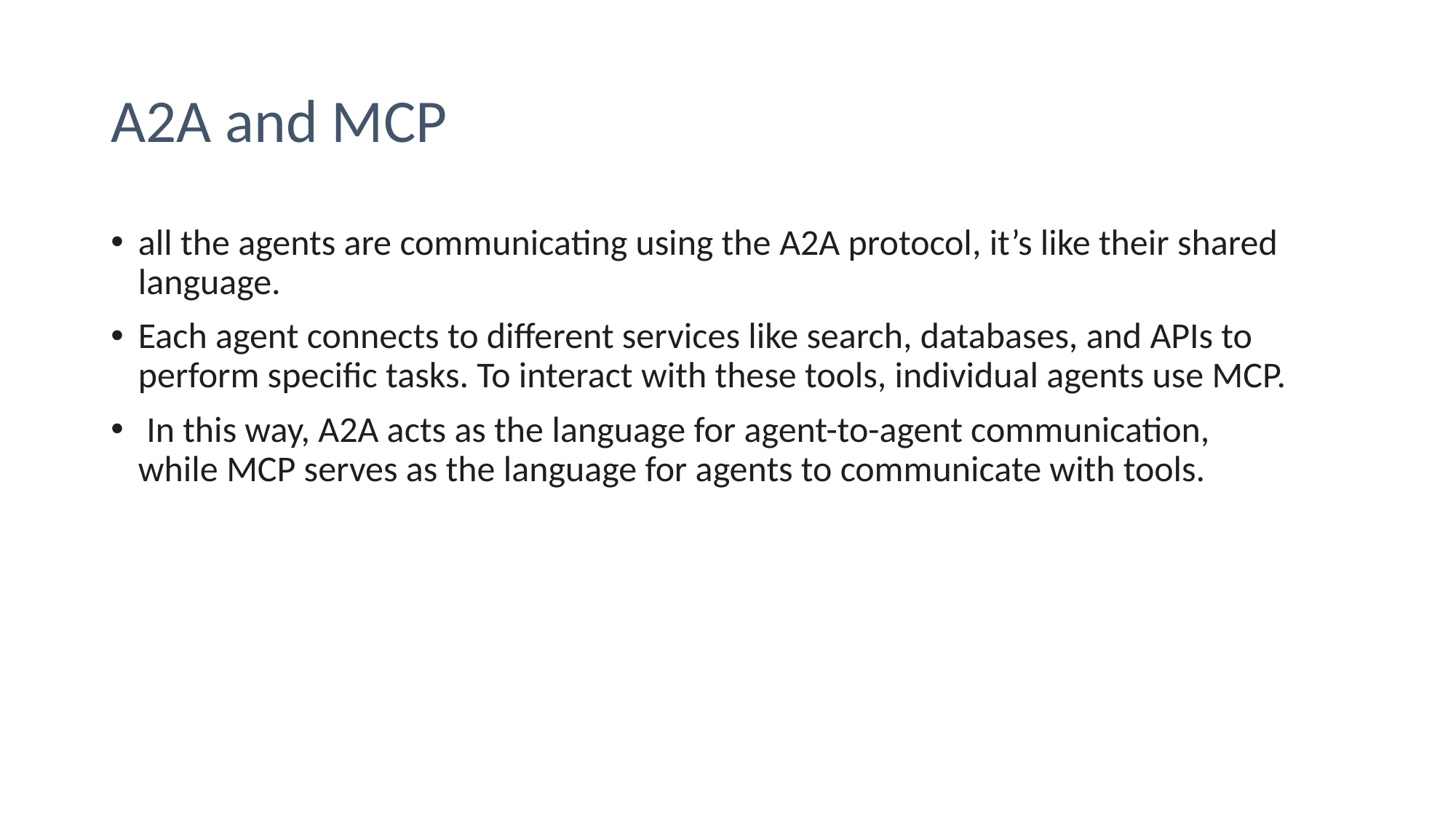

# A2A and MCP
all the agents are communicating using the A2A protocol, it’s like their shared language.
Each agent connects to different services like search, databases, and APIs to perform specific tasks. To interact with these tools, individual agents use MCP.
 In this way, A2A acts as the language for agent-to-agent communication, while MCP serves as the language for agents to communicate with tools.